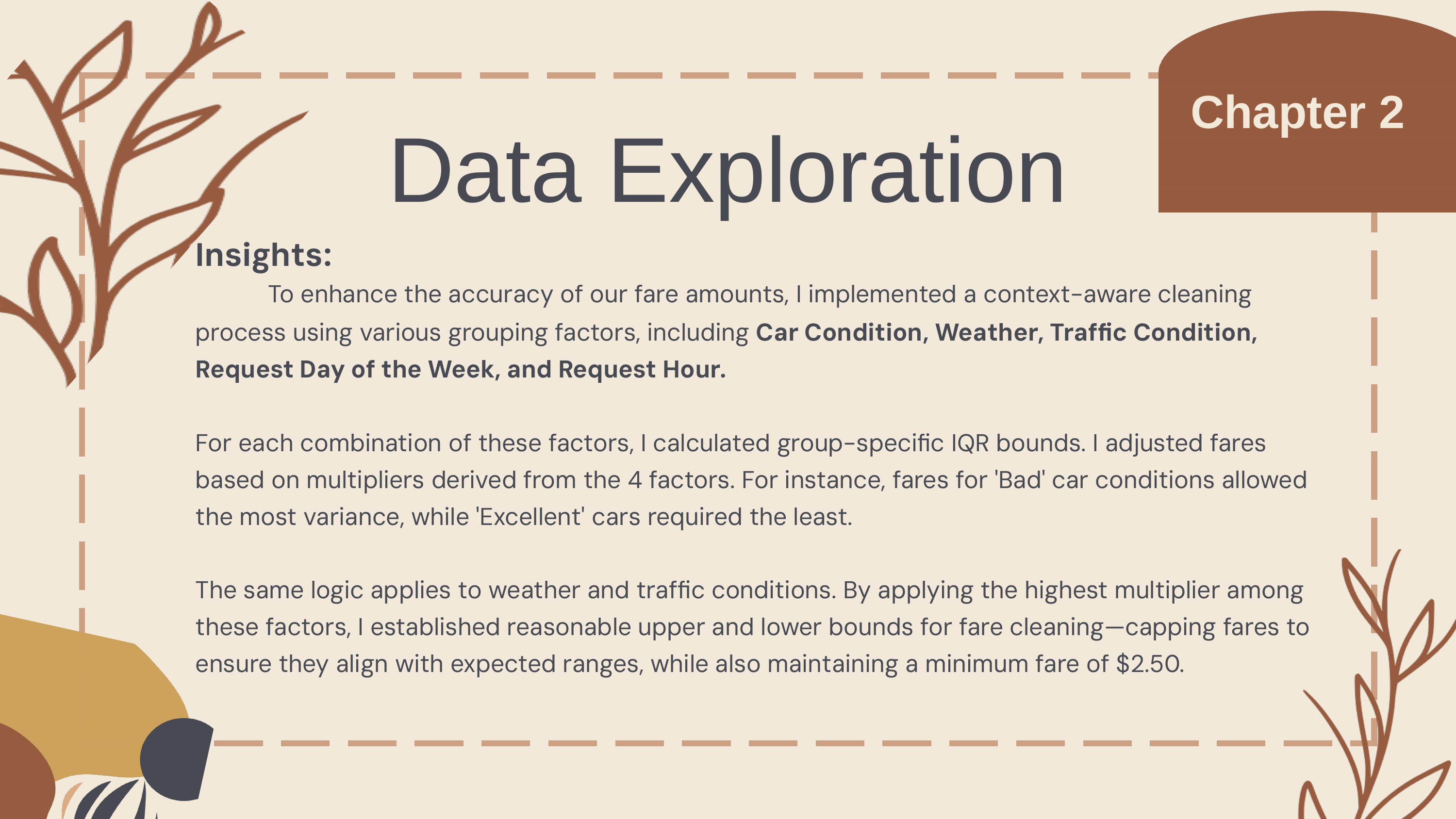

Chapter 2
Data Exploration
Insights:
	To enhance the accuracy of our fare amounts, I implemented a context-aware cleaning process using various grouping factors, including Car Condition, Weather, Traffic Condition, Request Day of the Week, and Request Hour.

For each combination of these factors, I calculated group-specific IQR bounds. I adjusted fares based on multipliers derived from the 4 factors. For instance, fares for 'Bad' car conditions allowed the most variance, while 'Excellent' cars required the least.

The same logic applies to weather and traffic conditions. By applying the highest multiplier among these factors, I established reasonable upper and lower bounds for fare cleaning—capping fares to ensure they align with expected ranges, while also maintaining a minimum fare of $2.50.